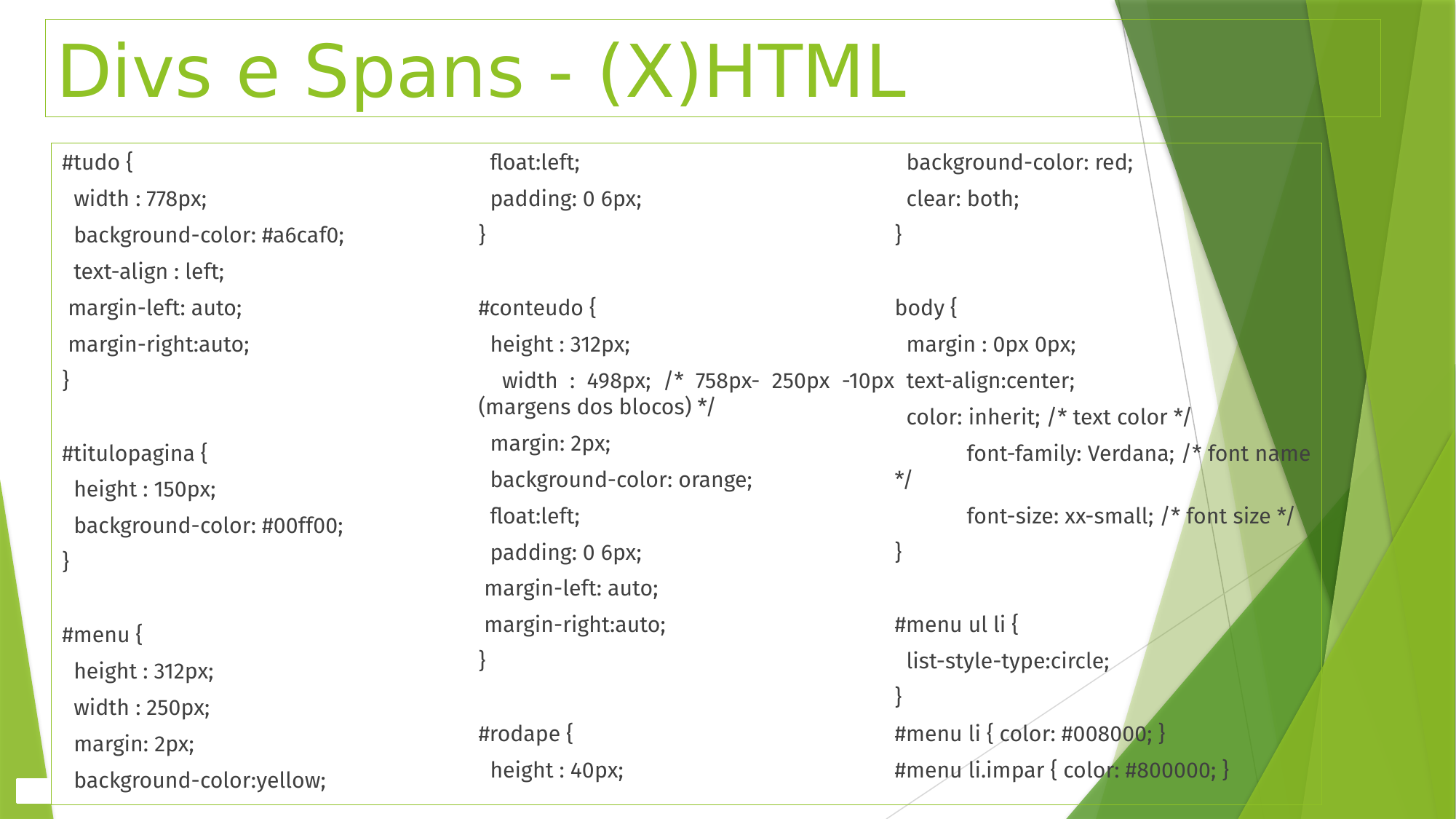

Divs e Spans - (X)HTML
#tudo {
  width : 778px;
  background-color: #a6caf0;
  text-align : left;
 margin-left: auto;
 margin-right:auto;
}

#titulopagina {
  height : 150px;
  background-color: #00ff00;
}

#menu {
  height : 312px;
  width : 250px;
  margin: 2px;
  background-color:yellow;
  float:left;
  padding: 0 6px;
}

#conteudo {
  height : 312px;
  width : 498px; /* 758px- 250px -10px (margens dos blocos) */
  margin: 2px;
  background-color: orange;
  float:left;
  padding: 0 6px;
 margin-left: auto;
 margin-right:auto;
}

#rodape {
  height : 40px;
  background-color: red;
  clear: both;
}

body {
  margin : 0px 0px;
  text-align:center;
  color: inherit; /* text color */
	font-family: Verdana; /* font name */
	font-size: xx-small; /* font size */
}

#menu ul li {
  list-style-type:circle;
}
#menu li { color: #008000; }
#menu li.impar { color: #800000; }